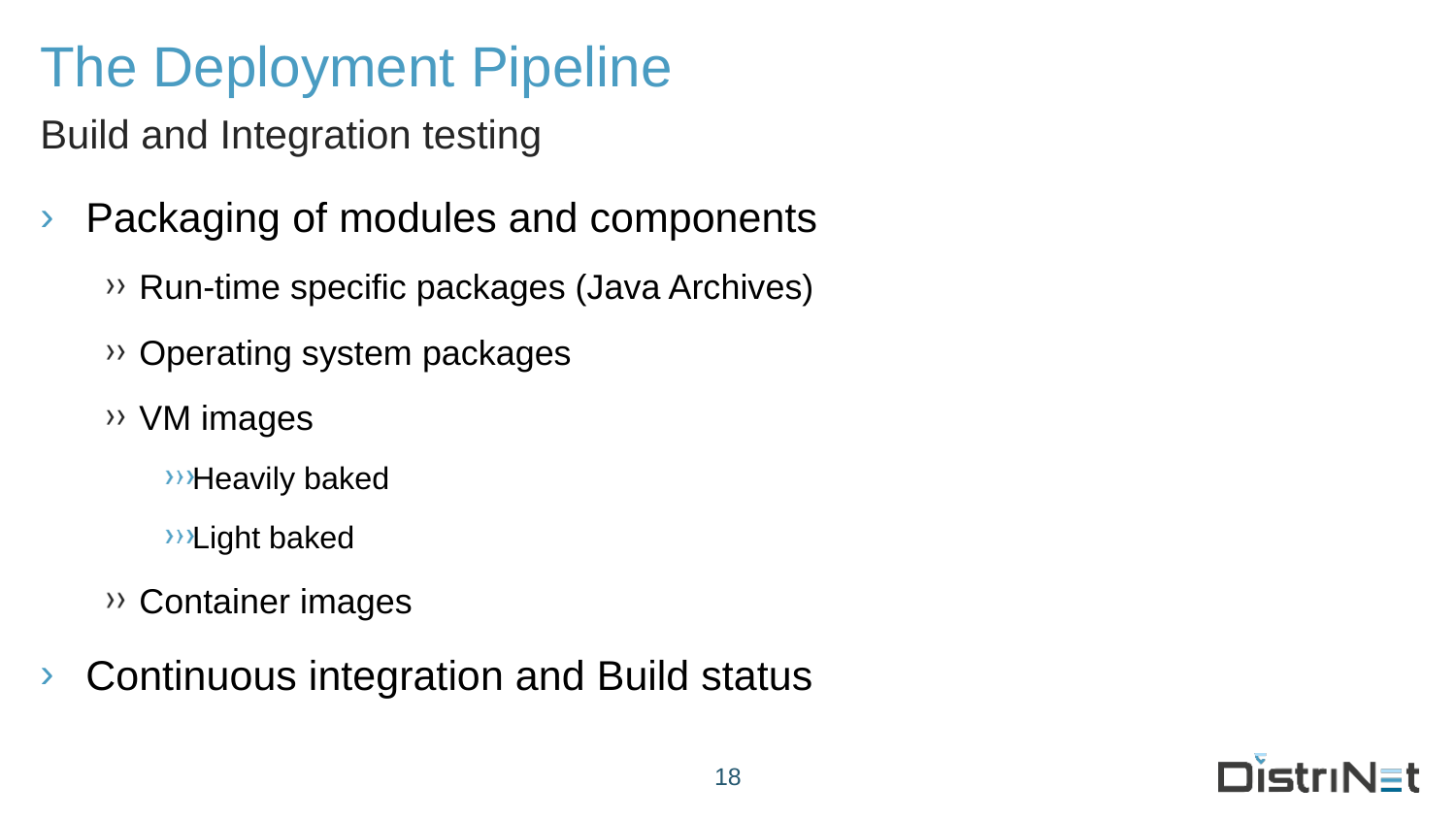

# The Deployment Pipeline
Build and Integration testing
Packaging of modules and components
Run-time specific packages (Java Archives)
Operating system packages
VM images
Heavily baked
Light baked
Container images
Continuous integration and Build status
18